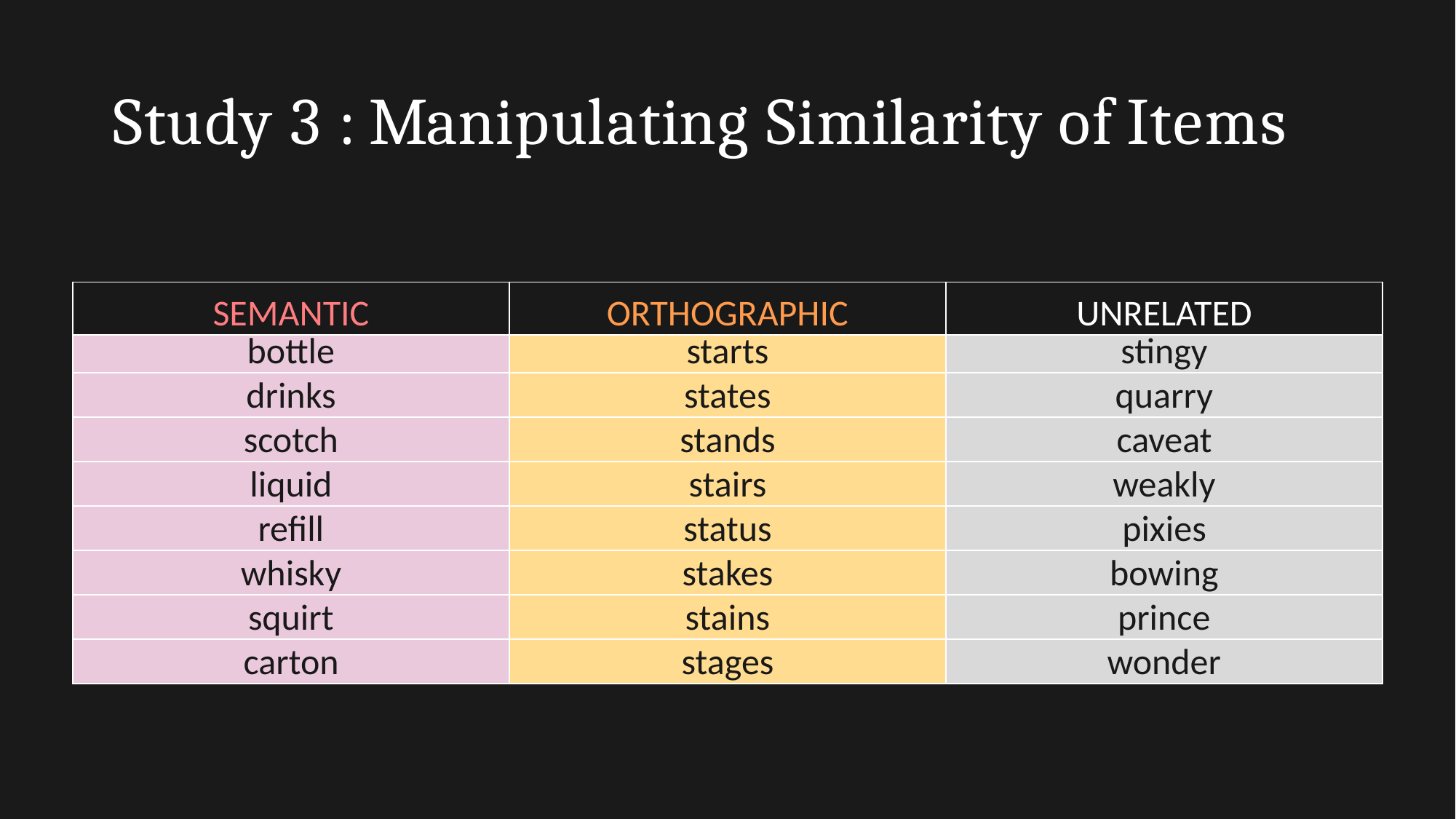

# Study 3 : Manipulating Similarity of Items
| SEMANTIC | ORTHOGRAPHIC | UNRELATED |
| --- | --- | --- |
| bottle | starts | stingy |
| drinks | states | quarry |
| scotch | stands | caveat |
| liquid | stairs | weakly |
| refill | status | pixies |
| whisky | stakes | bowing |
| squirt | stains | prince |
| carton | stages | wonder |